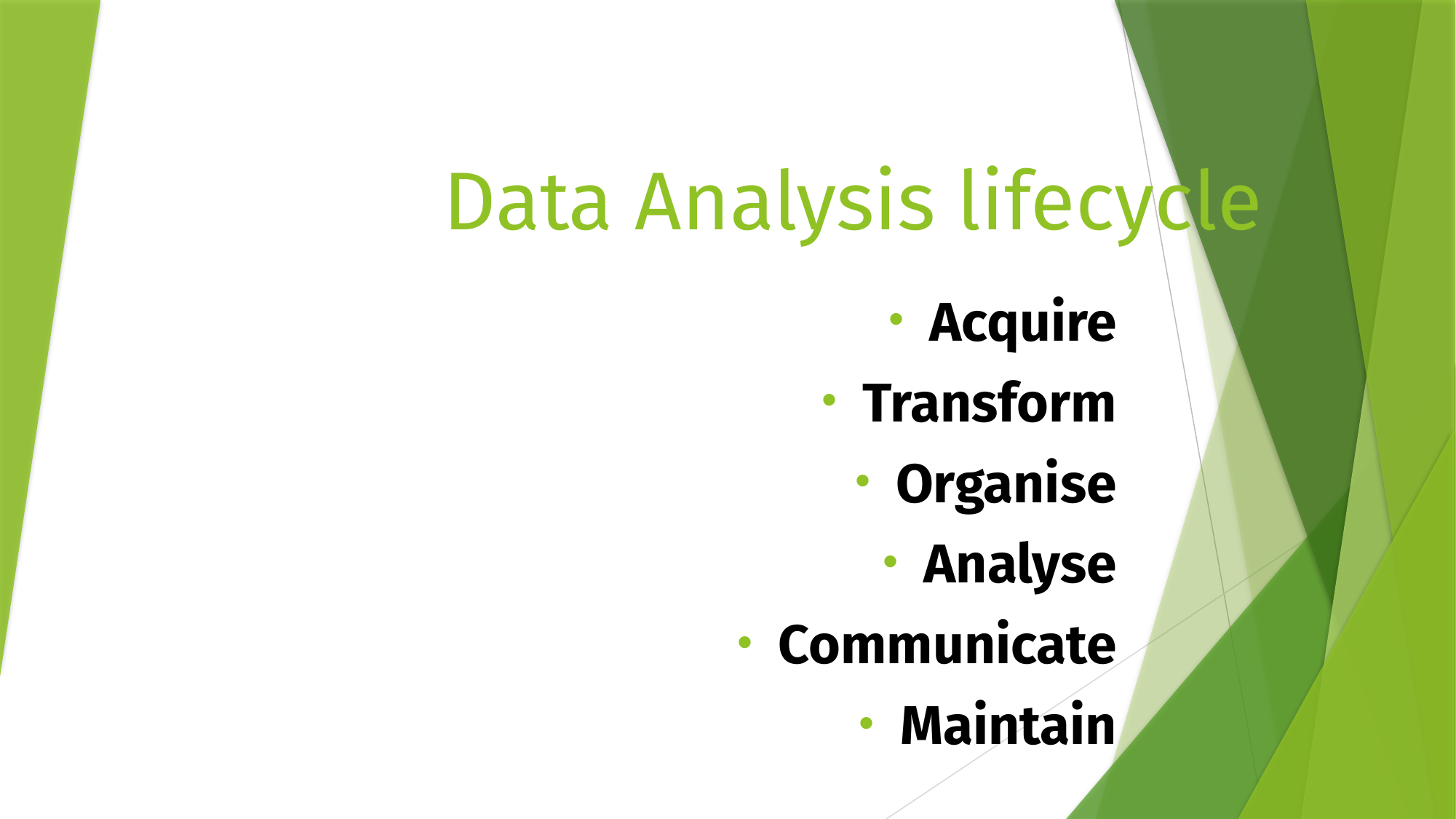

# Data Analysis lifecycle
Acquire
Transform
Organise
Analyse
Communicate
Maintain